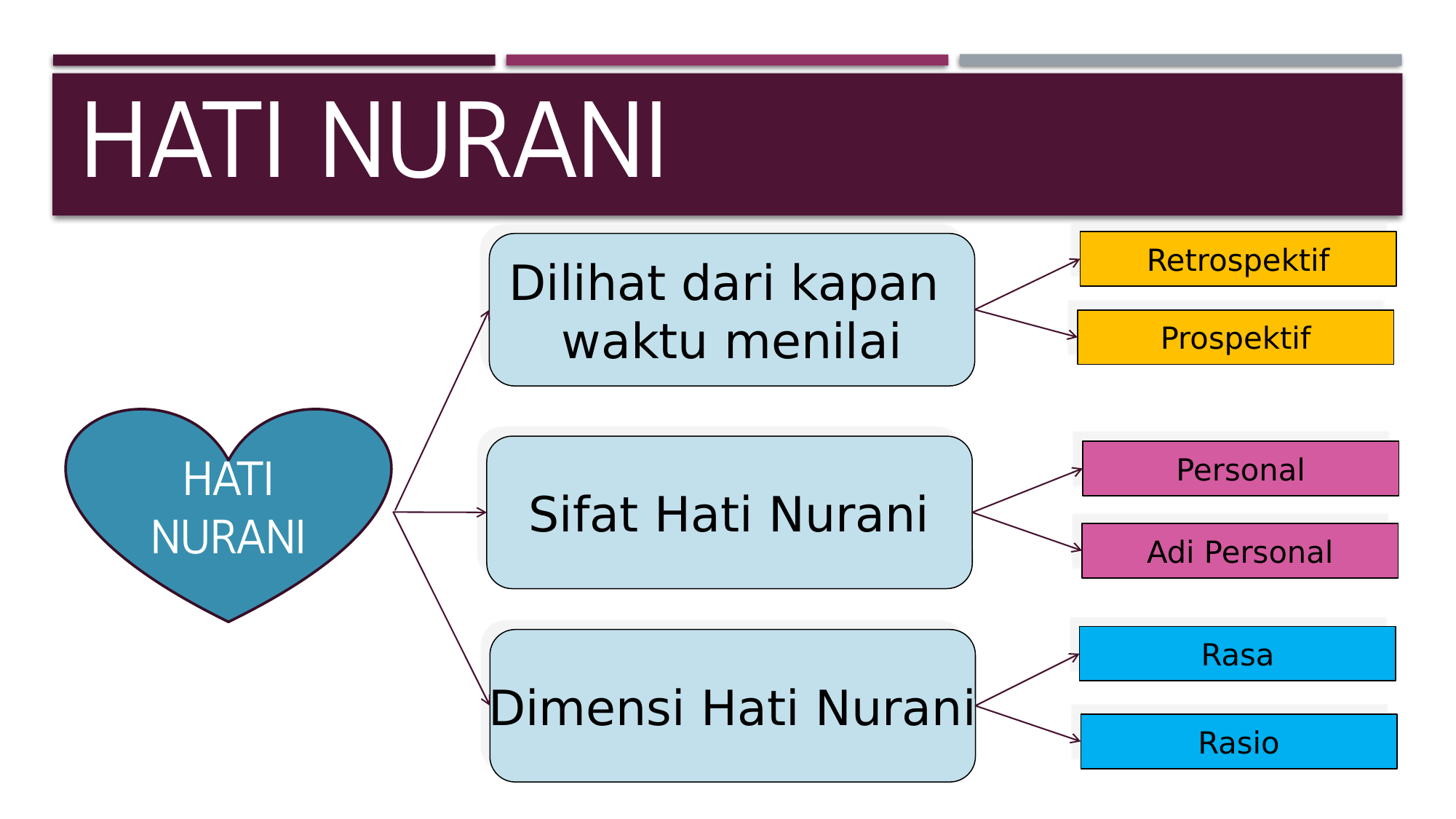

# Hati Nurani
Retrospektif
Dilihat dari kapan
waktu menilai
Prospektif
HATI NURANI
Sifat Hati Nurani
Personal
Adi Personal
Rasa
Dimensi Hati Nurani
Rasio